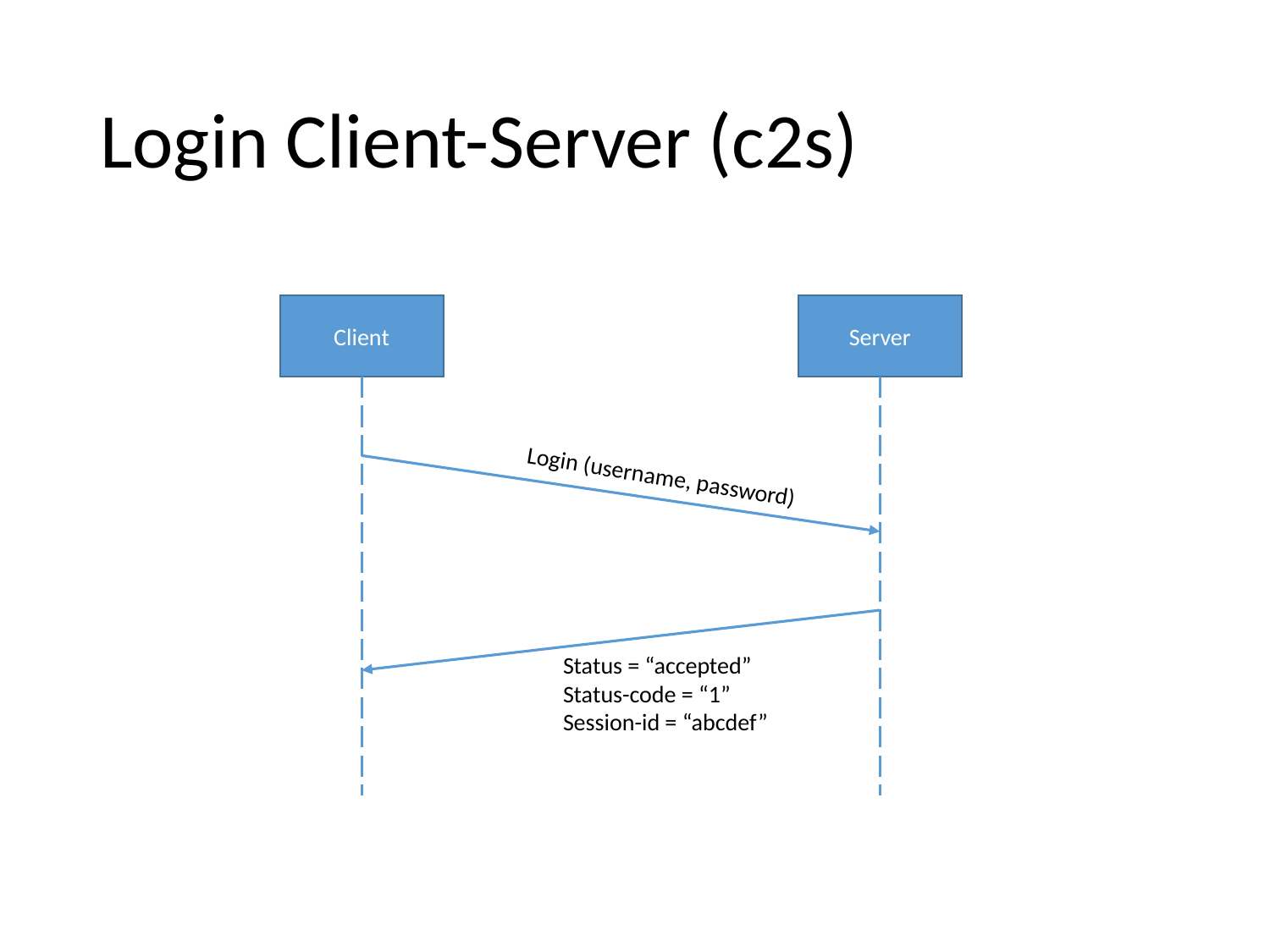

# Login Client-Server (c2s)
Client
Server
Login (username, password)
Status = “accepted”
Status-code = “1”
Session-id = “abcdef”